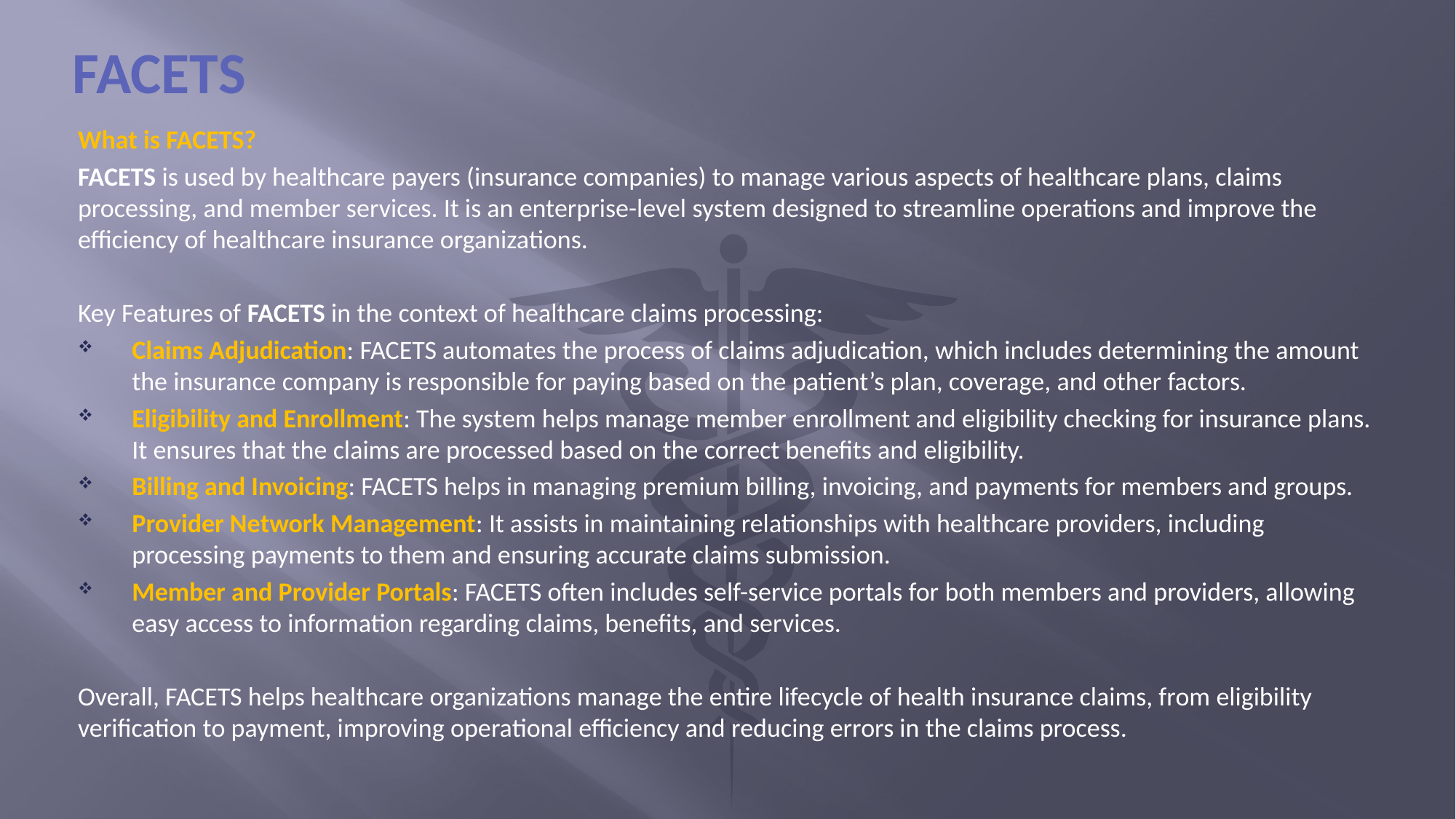

# facets
What is FACETS?
FACETS is used by healthcare payers (insurance companies) to manage various aspects of healthcare plans, claims processing, and member services. It is an enterprise-level system designed to streamline operations and improve the efficiency of healthcare insurance organizations.

Key Features of FACETS in the context of healthcare claims processing:
Claims Adjudication: FACETS automates the process of claims adjudication, which includes determining the amount the insurance company is responsible for paying based on the patient’s plan, coverage, and other factors.
Eligibility and Enrollment: The system helps manage member enrollment and eligibility checking for insurance plans. It ensures that the claims are processed based on the correct benefits and eligibility.
Billing and Invoicing: FACETS helps in managing premium billing, invoicing, and payments for members and groups.
Provider Network Management: It assists in maintaining relationships with healthcare providers, including processing payments to them and ensuring accurate claims submission.
Member and Provider Portals: FACETS often includes self-service portals for both members and providers, allowing easy access to information regarding claims, benefits, and services.

Overall, FACETS helps healthcare organizations manage the entire lifecycle of health insurance claims, from eligibility verification to payment, improving operational efficiency and reducing errors in the claims process.